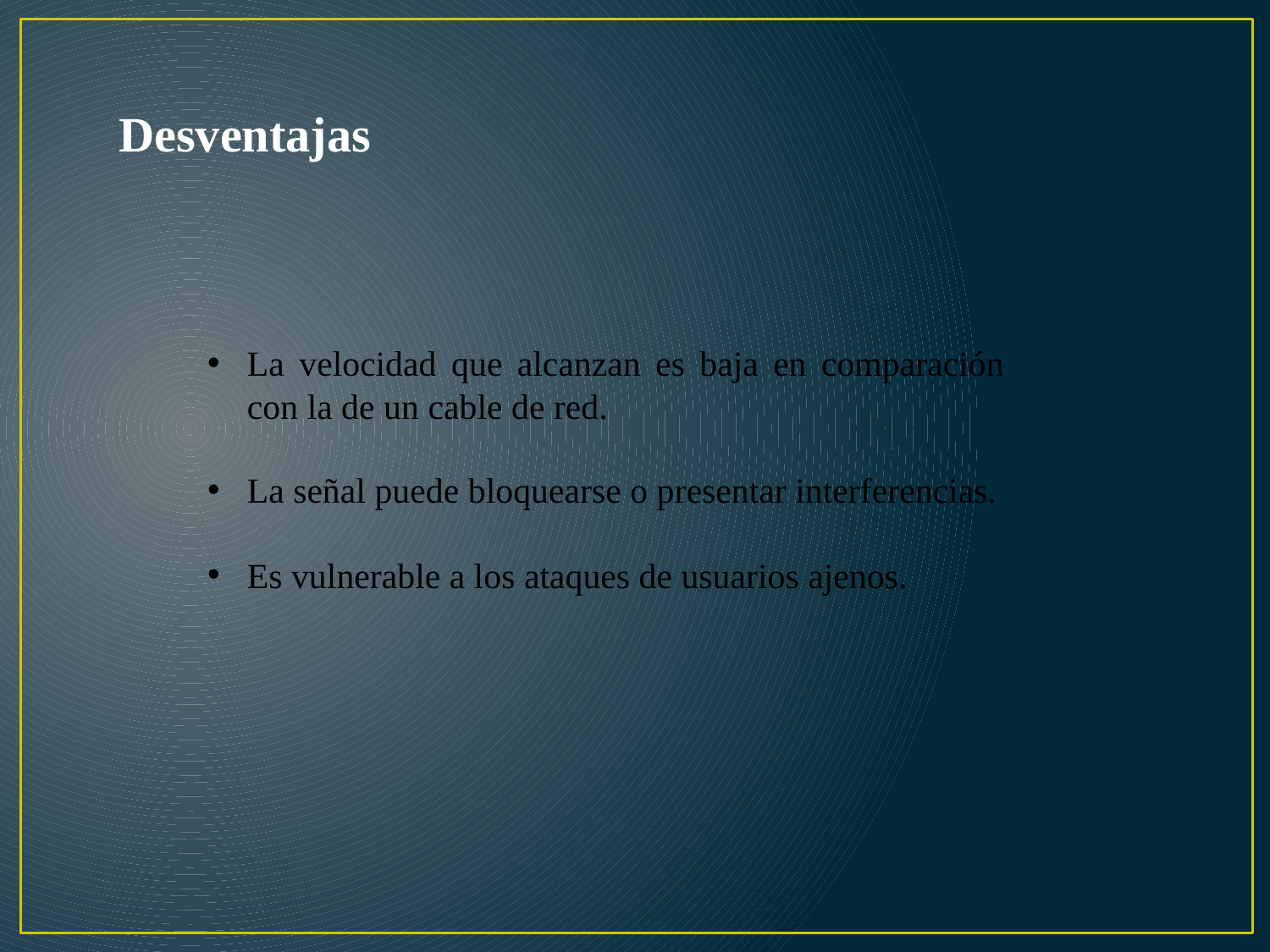

Desventajas
La velocidad que alcanzan es baja en comparación con la de un cable de red.

La señal puede bloquearse o presentar interferencias.

Es vulnerable a los ataques de usuarios ajenos.